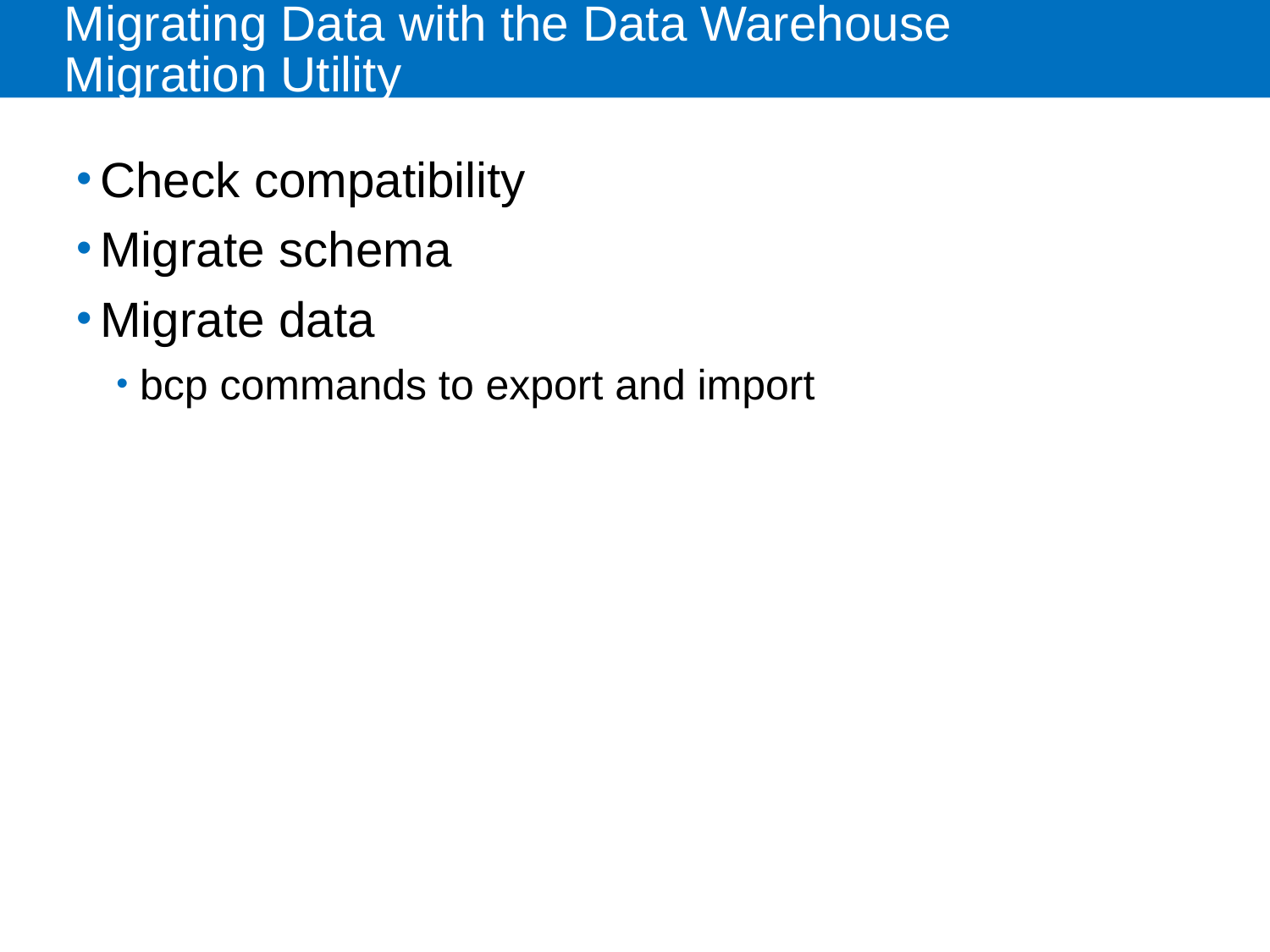

# Migrating Data with the Data Warehouse Migration Utility
Check compatibility
Migrate schema
Migrate data
bcp commands to export and import